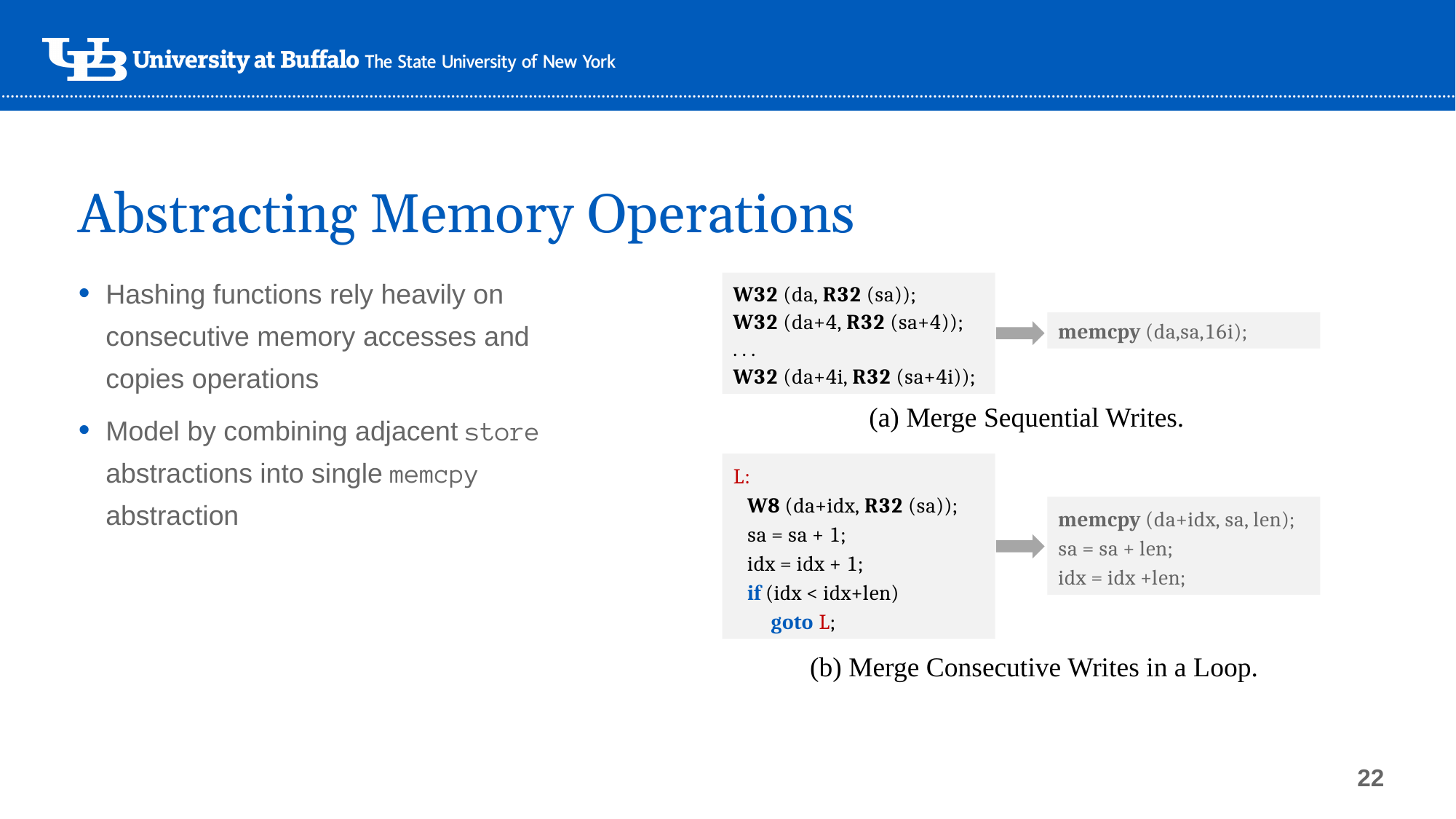

# Abstracting Memory Operations
Hashing functions rely heavily on consecutive memory accesses and copies operations
Model by combining adjacent store abstractions into single memcpy abstraction
W32 (da, R32 (sa));
W32 (da+4, R32 (sa+4));
. . .
W32 (da+4i, R32 (sa+4i));

memcpy (da,sa,16i);
(a) Merge Sequential Writes.
L:
   W8 (da+idx, R32 (sa));
   sa = sa + 1;
   idx = idx + 1;
   if (idx < idx+len)
        goto L;
memcpy (da+idx, sa, len);
sa = sa + len;
idx = idx +len;

(b) Merge Consecutive Writes in a Loop.
22